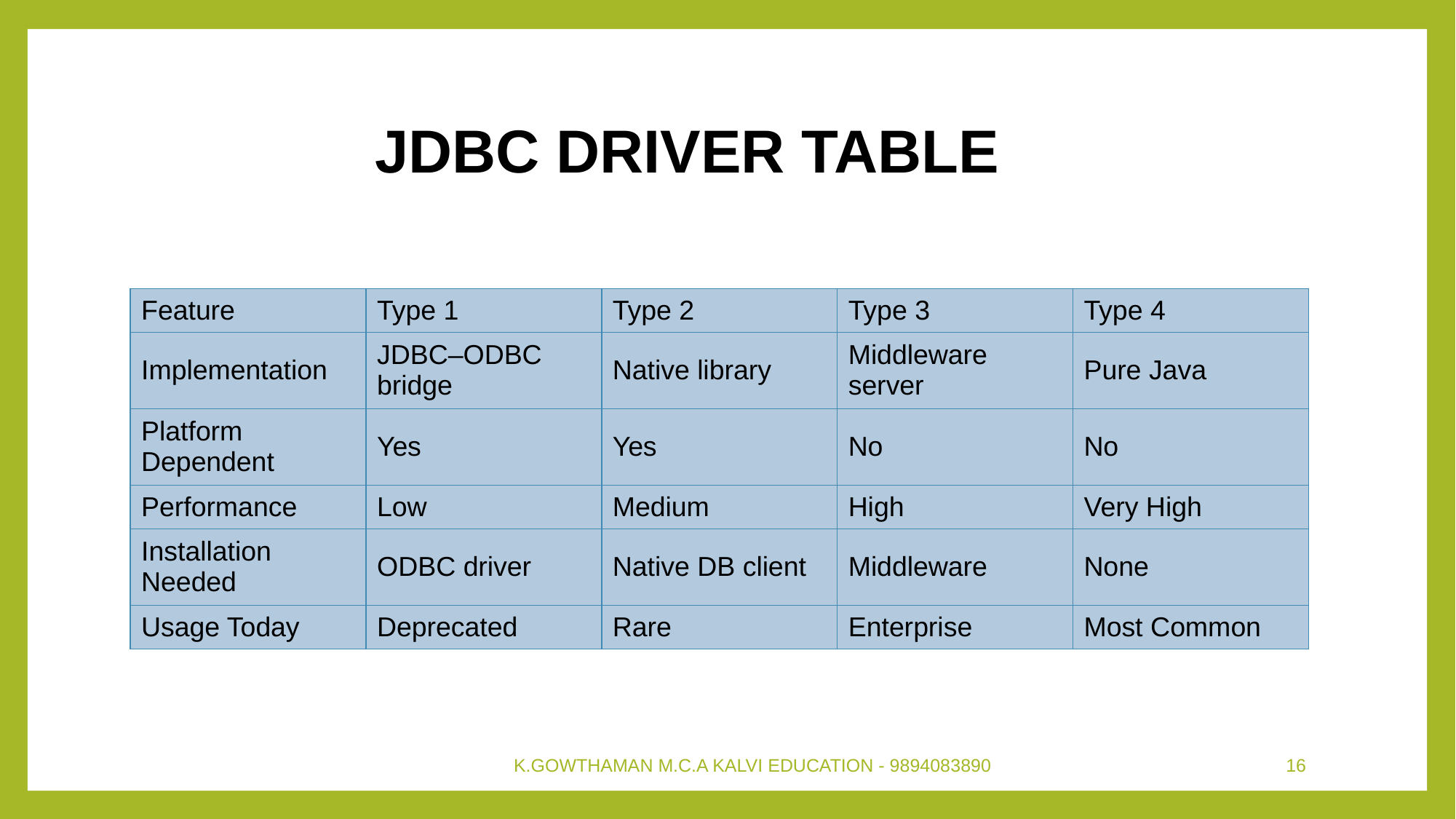

JDBC DRIVER TABLE
| Feature | Type 1 | Type 2 | Type 3 | Type 4 |
| --- | --- | --- | --- | --- |
| Implementation | JDBC–ODBC bridge | Native library | Middleware server | Pure Java |
| Platform Dependent | Yes | Yes | No | No |
| Performance | Low | Medium | High | Very High |
| Installation Needed | ODBC driver | Native DB client | Middleware | None |
| Usage Today | Deprecated | Rare | Enterprise | Most Common |
K.GOWTHAMAN M.C.A KALVI EDUCATION - 9894083890
16